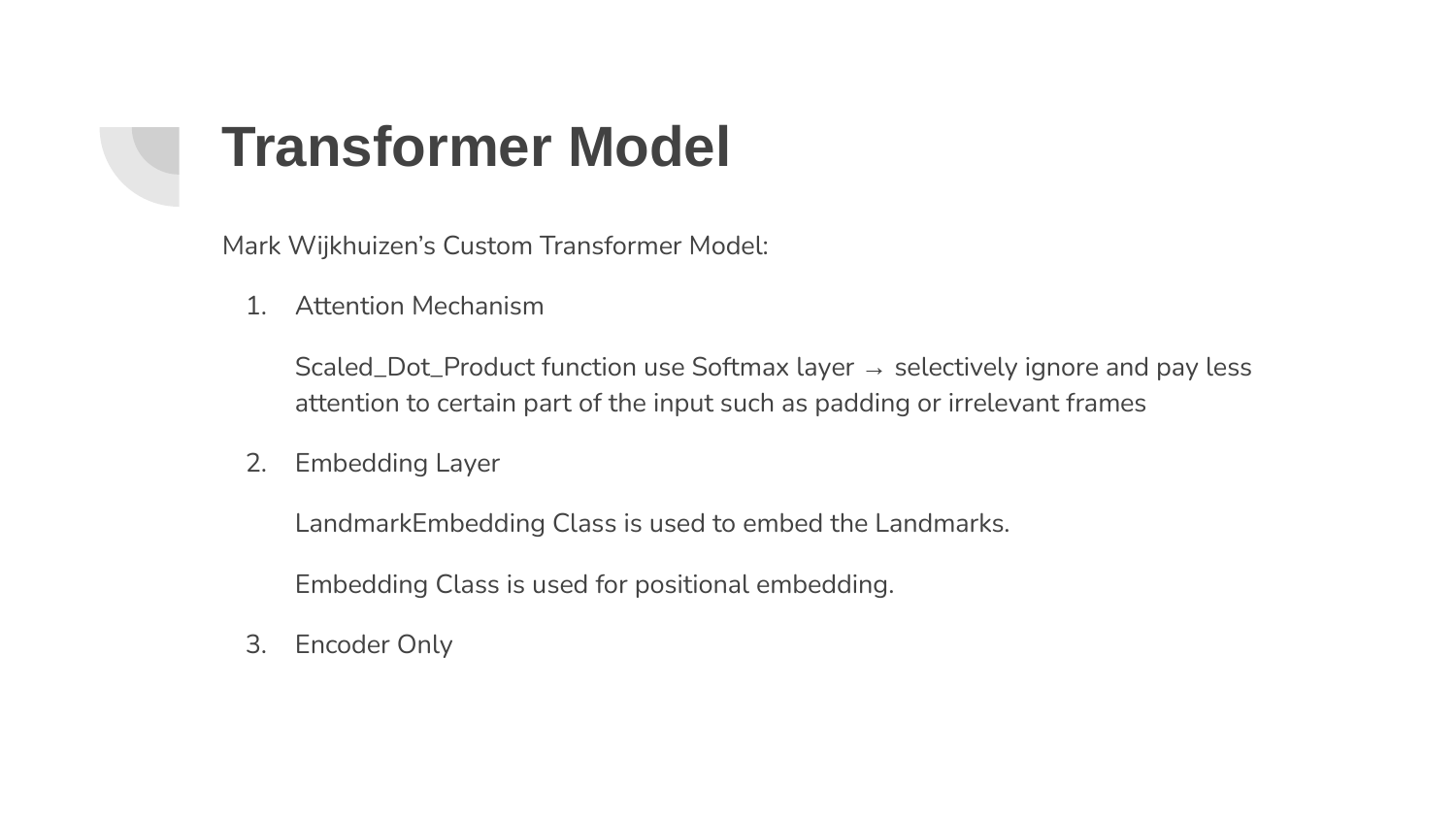

# Transformer Model
Mark Wijkhuizen’s Custom Transformer Model:
Attention Mechanism
Scaled_Dot_Product function use Softmax layer → selectively ignore and pay less attention to certain part of the input such as padding or irrelevant frames
Embedding Layer
LandmarkEmbedding Class is used to embed the Landmarks.
Embedding Class is used for positional embedding.
Encoder Only